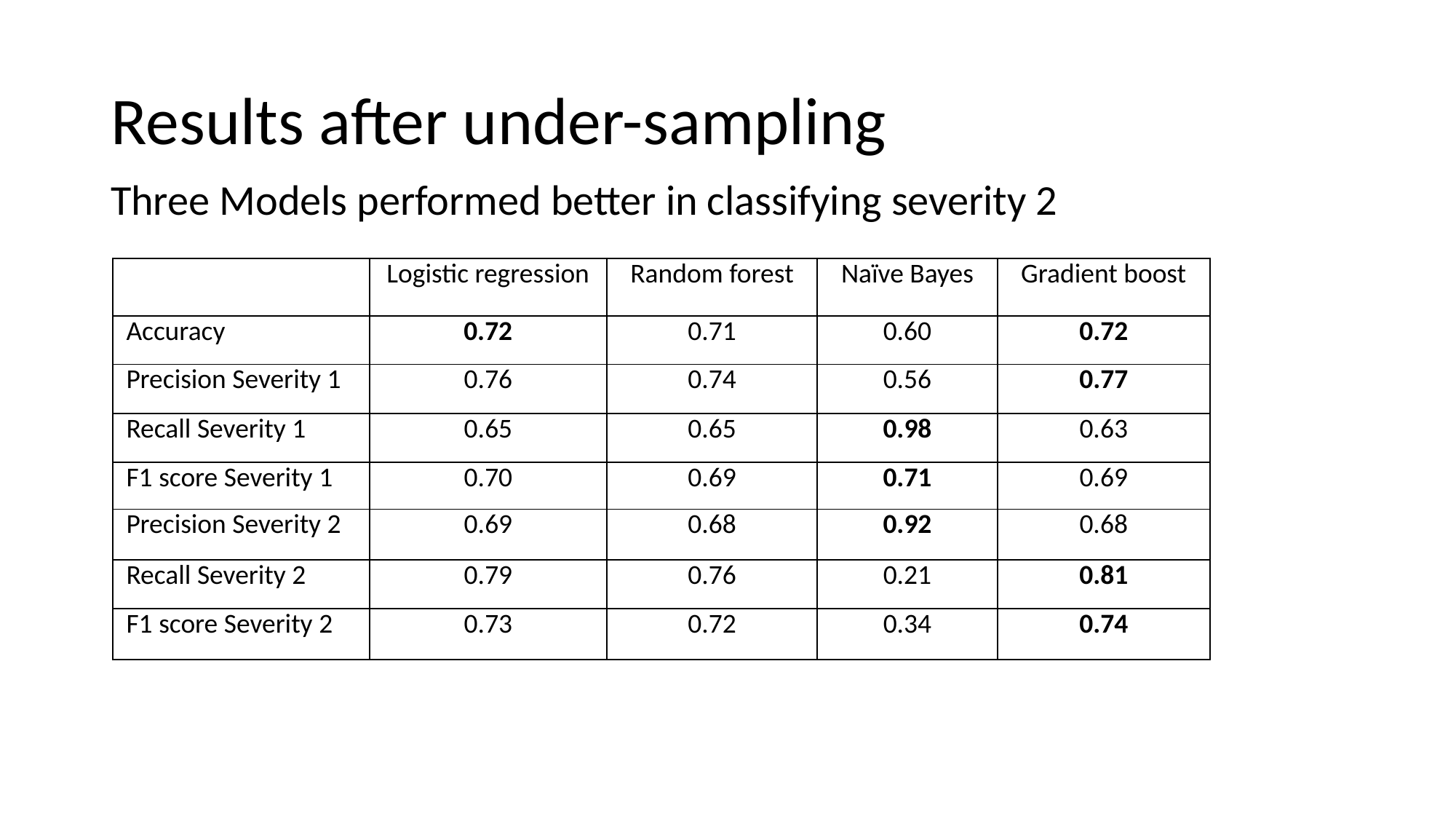

# Results after under-sampling
Three Models performed better in classifying severity 2
|  | Logistic regression | Random forest | Naïve Bayes | Gradient boost |
| --- | --- | --- | --- | --- |
| Accuracy | 0.72 | 0.71 | 0.60 | 0.72 |
| Precision Severity 1 | 0.76 | 0.74 | 0.56 | 0.77 |
| Recall Severity 1 | 0.65 | 0.65 | 0.98 | 0.63 |
| F1 score Severity 1 | 0.70 | 0.69 | 0.71 | 0.69 |
| Precision Severity 2 | 0.69 | 0.68 | 0.92 | 0.68 |
| Recall Severity 2 | 0.79 | 0.76 | 0.21 | 0.81 |
| F1 score Severity 2 | 0.73 | 0.72 | 0.34 | 0.74 |